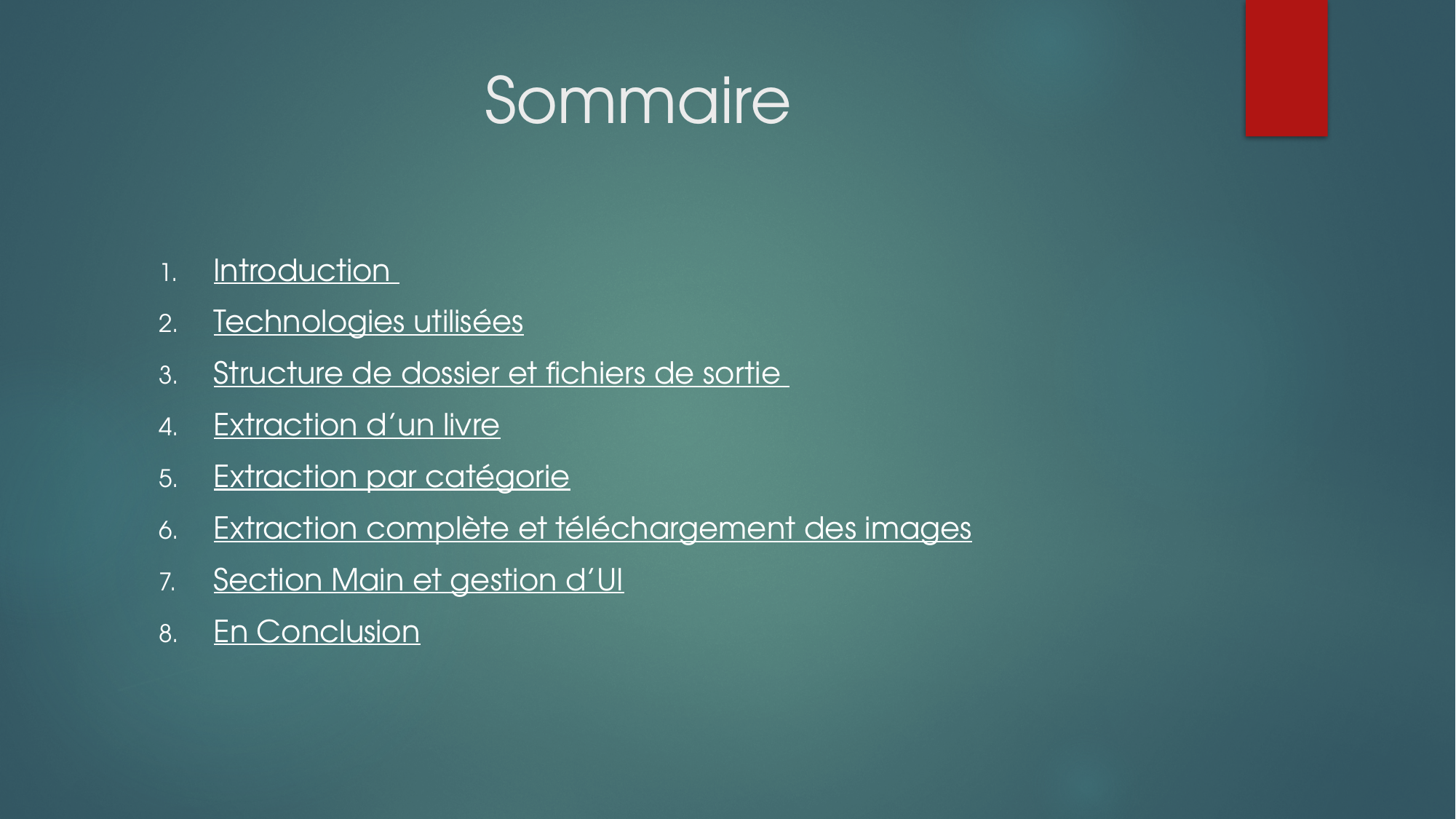

# Sommaire
Introduction
Technologies utilisées
Structure de dossier et fichiers de sortie
Extraction d’un livre
Extraction par catégorie
Extraction complète et téléchargement des images
Section Main et gestion d’UI
En Conclusion